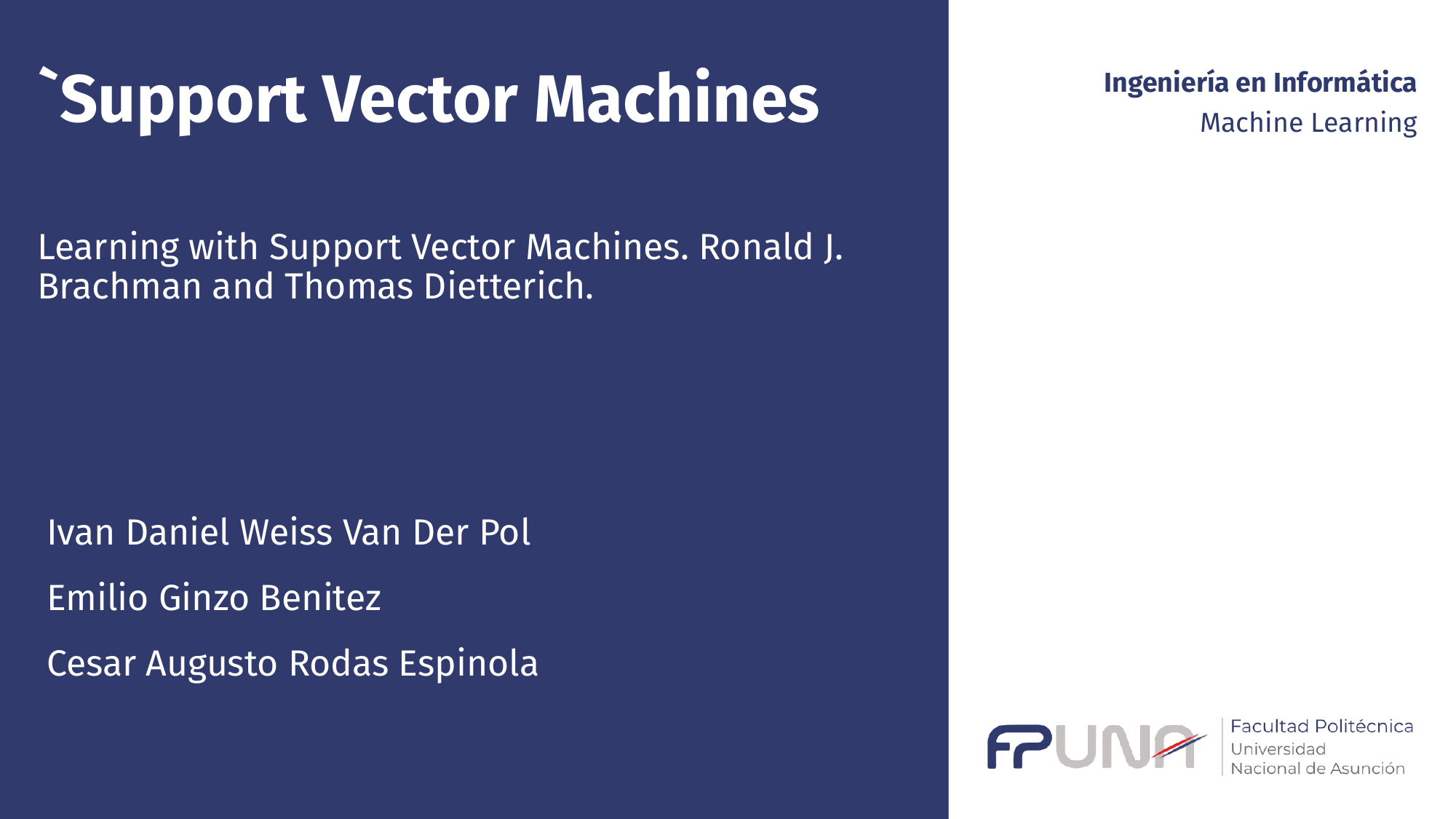

# `Support Vector Machines
Machine Learning
Learning with Support Vector Machines. Ronald J. Brachman and Thomas Dietterich.
Ivan Daniel Weiss Van Der Pol
Emilio Ginzo Benitez
Cesar Augusto Rodas Espinola